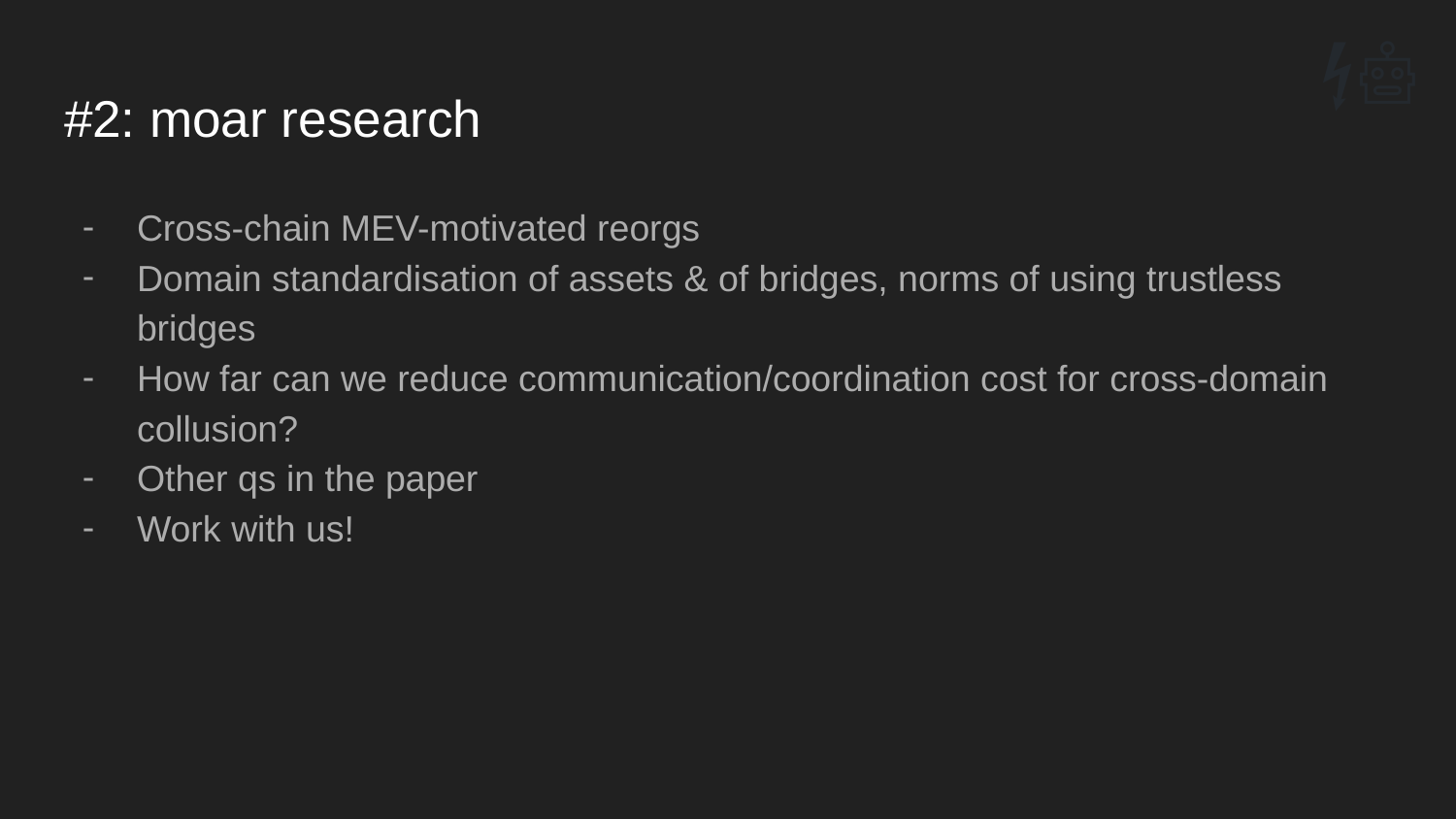

⚡🤖
# #2: moar research
Cross-chain MEV-motivated reorgs
Domain standardisation of assets & of bridges, norms of using trustless bridges
How far can we reduce communication/coordination cost for cross-domain collusion?
Other qs in the paper
Work with us!